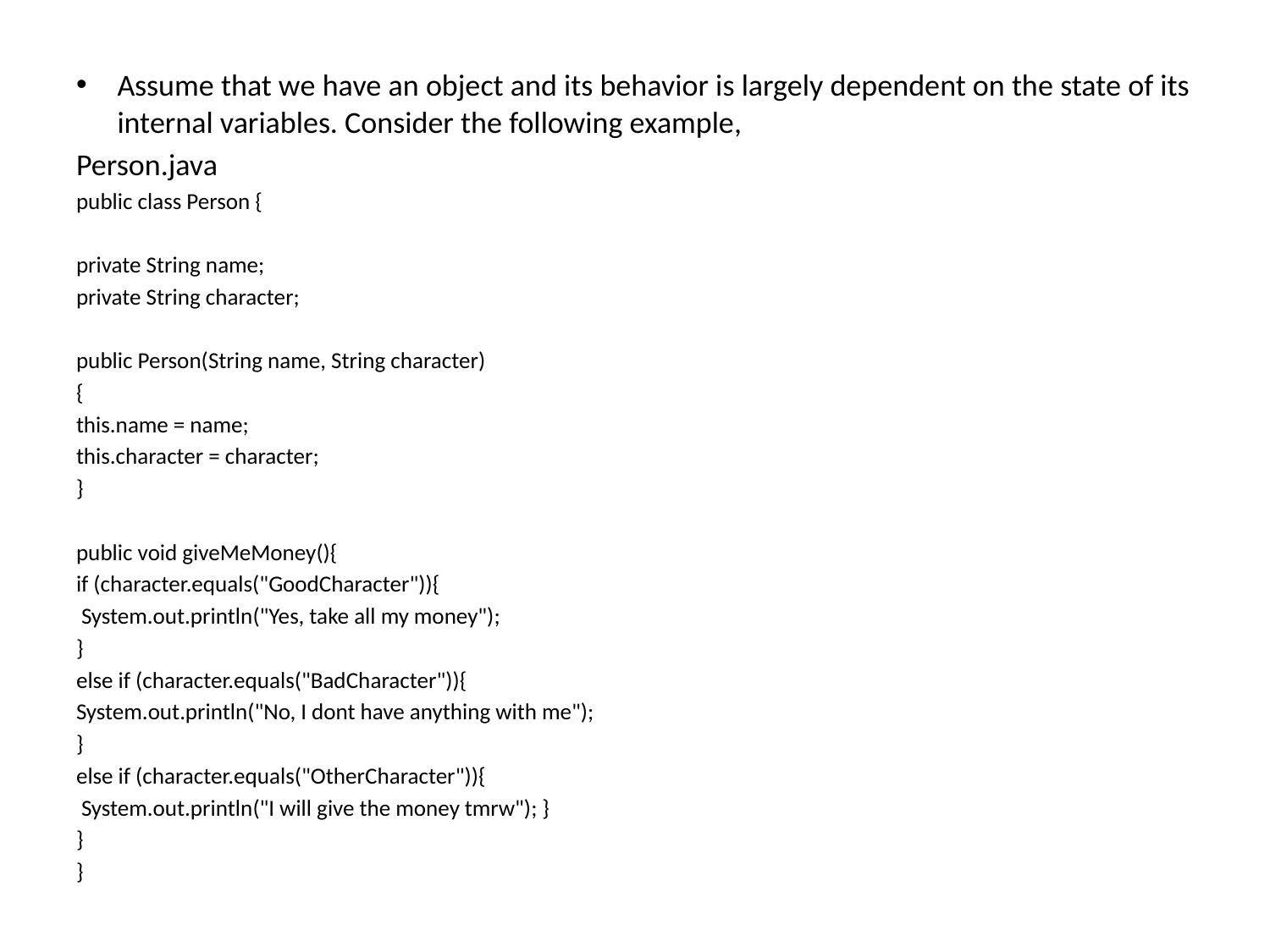

Assume that we have an object and its behavior is largely dependent on the state of its internal variables. Consider the following example,
Person.java
public class Person {

private String name;
private String character;

public Person(String name, String character)
{
this.name = name;
this.character = character;
}

public void giveMeMoney(){
if (character.equals("GoodCharacter")){
 System.out.println("Yes, take all my money");
}
else if (character.equals("BadCharacter")){
System.out.println("No, I dont have anything with me");
}
else if (character.equals("OtherCharacter")){
 System.out.println("I will give the money tmrw"); }
}
}